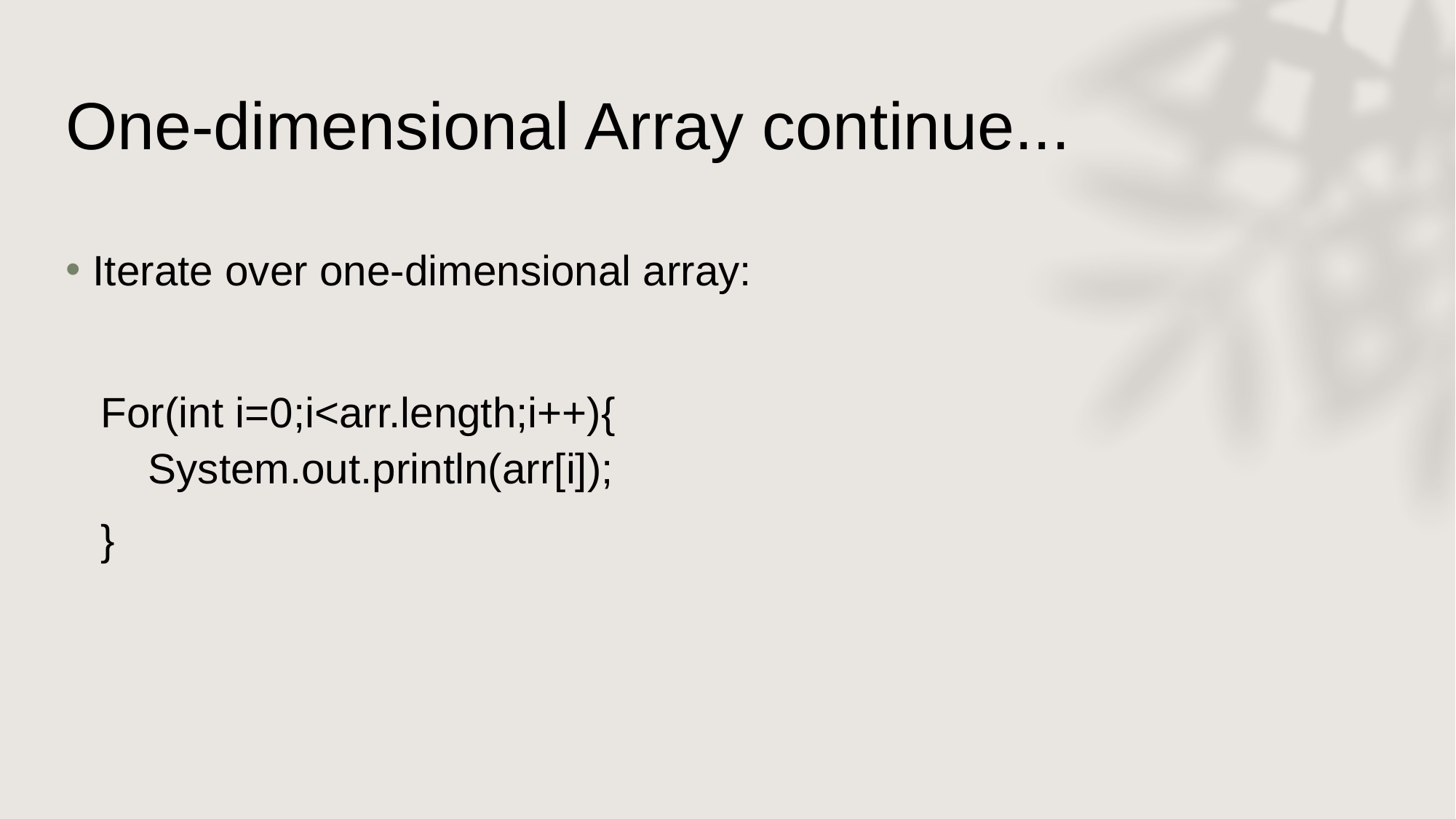

# One-dimensional Array continue...
Iterate over one-dimensional array:

   For(int i=0;i<arr.length;i++){
       System.out.println(arr[i]);
   }